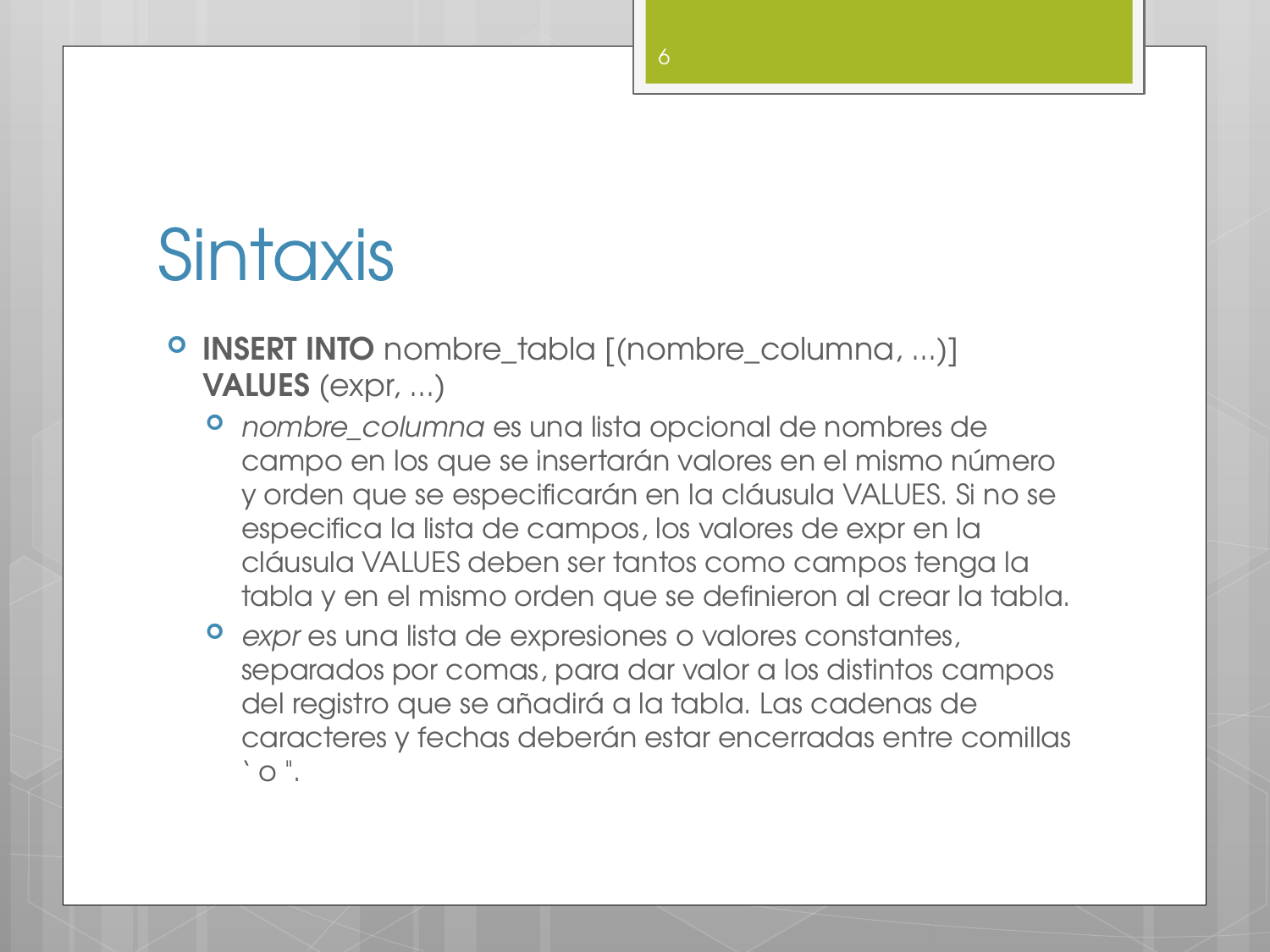

6
# Sintaxis
INSERT INTO nombre_tabla [(nombre_columna, ...)] VALUES (expr, ...)
nombre_columna es una lista opcional de nombres de campo en los que se insertarán valores en el mismo número y orden que se especificarán en la cláusula VALUES. Si no se especifica la lista de campos, los valores de expr en la cláusula VALUES deben ser tantos como campos tenga la tabla y en el mismo orden que se definieron al crear la tabla.
expr es una lista de expresiones o valores constantes, separados por comas, para dar valor a los distintos campos del registro que se añadirá a la tabla. Las cadenas de caracteres y fechas deberán estar encerradas entre comillas ‘ o ".